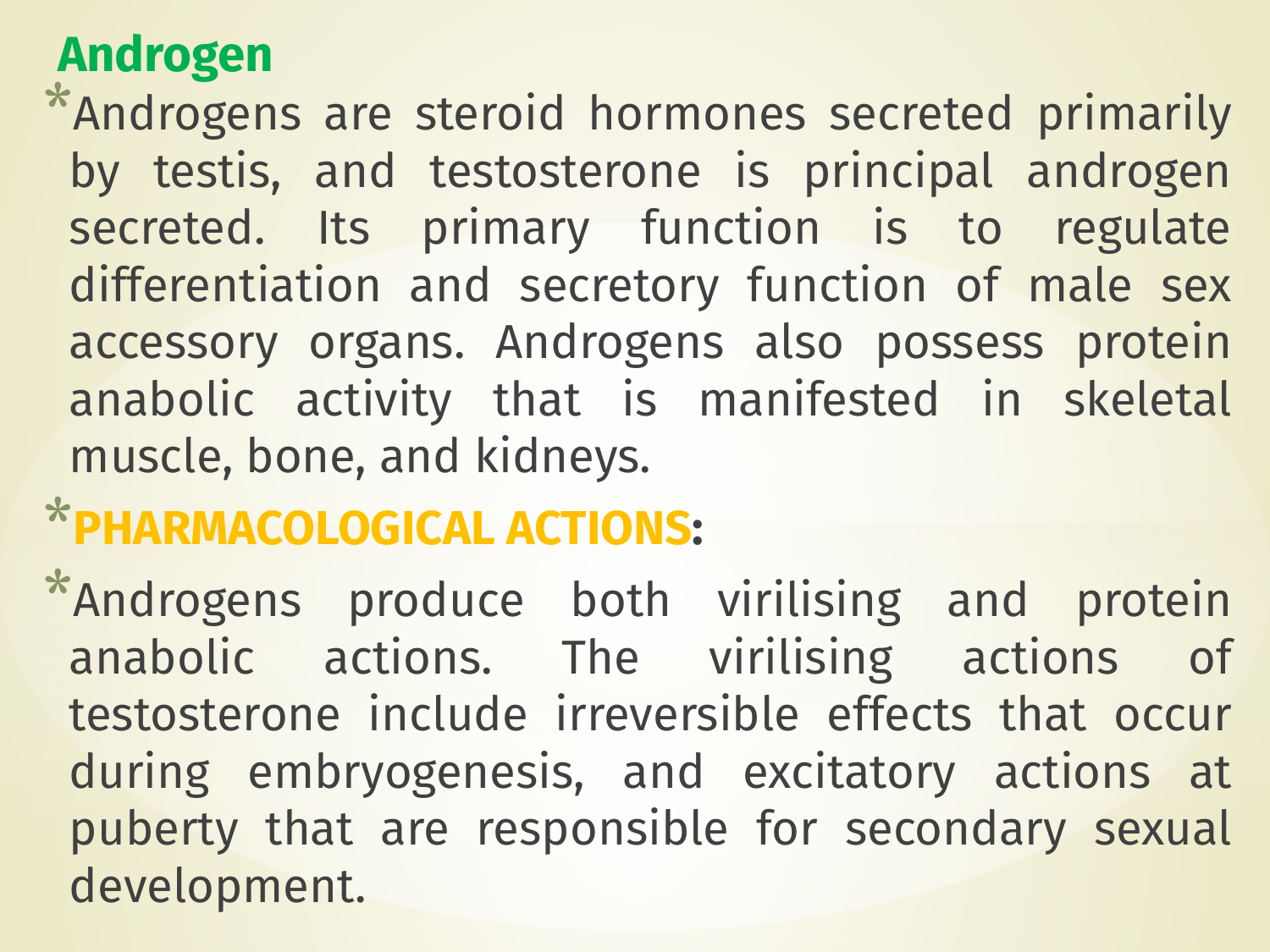

# Androgen
Androgens are steroid hormones secreted primarily by testis, and testosterone is principal androgen secreted. Its primary function is to regulate differentiation and secretory function of male sex accessory organs. Androgens also possess protein anabolic activity that is manifested in skeletal muscle, bone, and kidneys.
PHARMACOLOGICAL ACTIONS:
Androgens produce both virilising and protein anabolic actions. The virilising actions of testosterone include irreversible effects that occur during embryogenesis, and excitatory actions at puberty that are responsible for secondary sexual development.